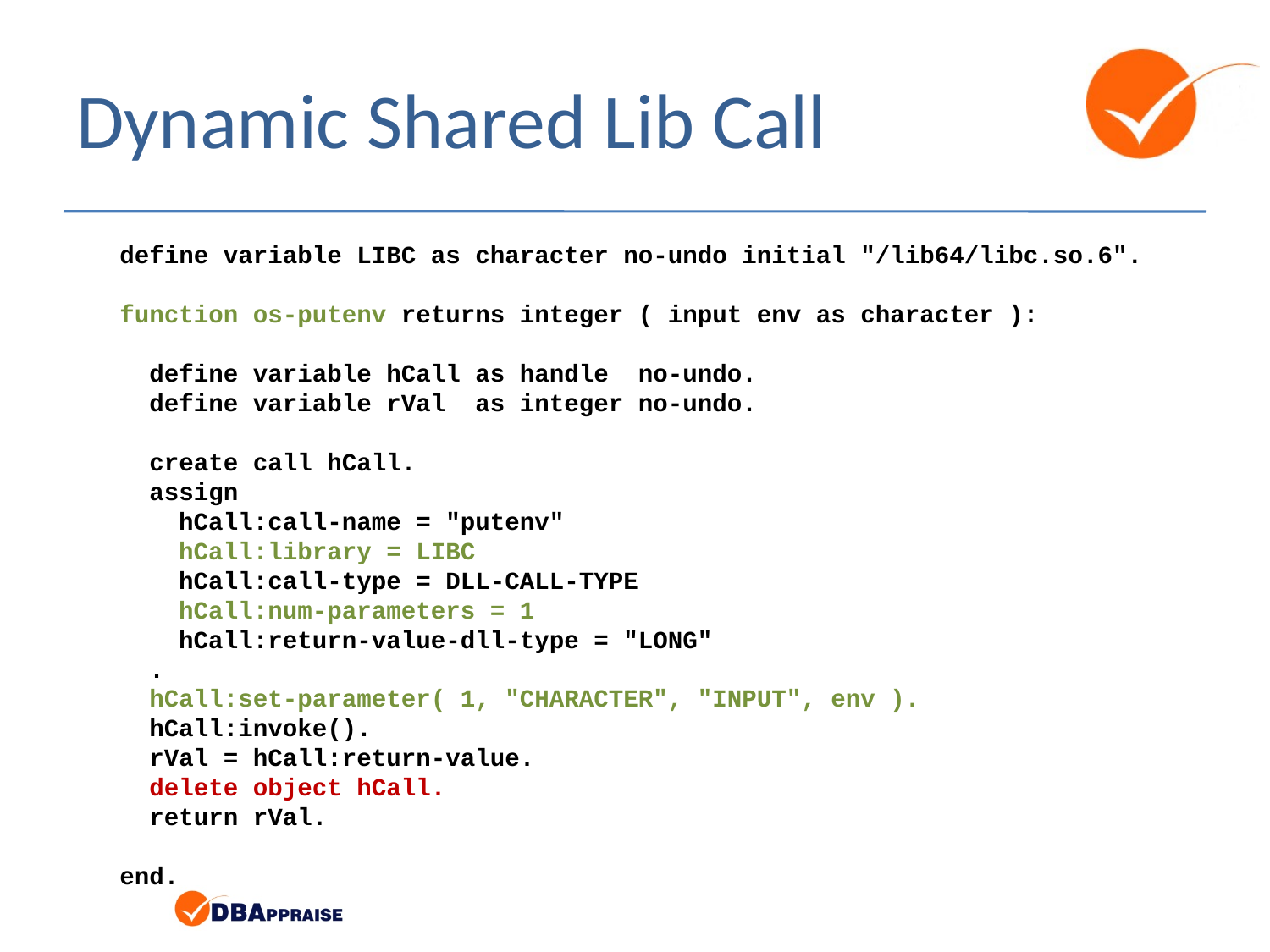

# Dynamic Shared Lib Call
define variable LIBC as character no-undo initial "/lib64/libc.so.6".

function os-putenv returns integer ( input env as character ):

  define variable hCall as handle  no-undo.
  define variable rVal  as integer no-undo.

  create call hCall.
  assign
    hCall:call-name = "putenv"
    hCall:library = LIBC
    hCall:call-type = DLL-CALL-TYPE
    hCall:num-parameters = 1
    hCall:return-value-dll-type = "LONG"
  .
  hCall:set-parameter( 1, "CHARACTER", "INPUT", env ).
  hCall:invoke().
  rVal = hCall:return-value.
  delete object hCall.
  return rVal.

end.